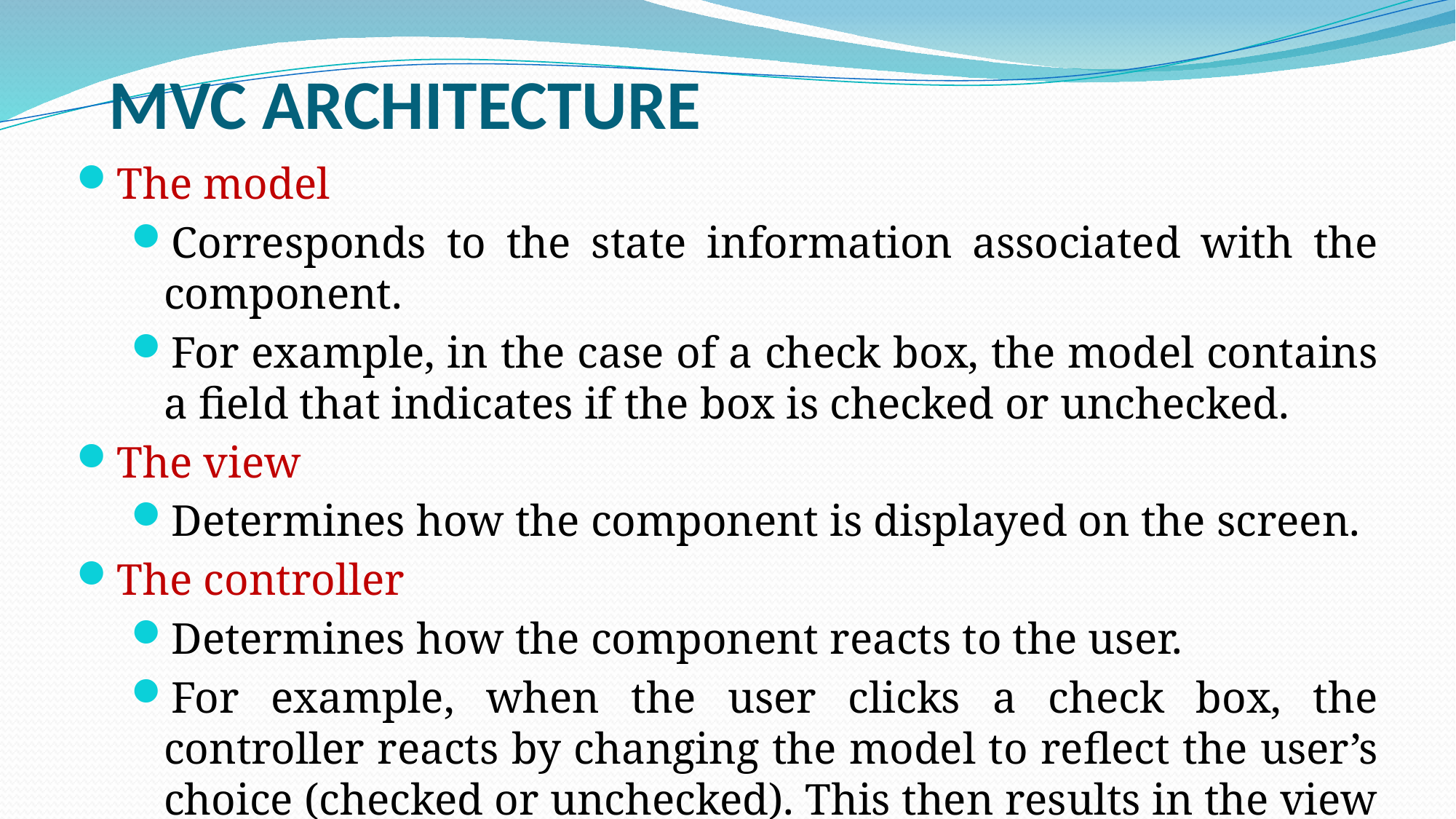

MVC ARCHITECTURE
The model
Corresponds to the state information associated with the component.
For example, in the case of a check box, the model contains a field that indicates if the box is checked or unchecked.
The view
Determines how the component is displayed on the screen.
The controller
Determines how the component reacts to the user.
For example, when the user clicks a check box, the controller reacts by changing the model to reflect the user’s choice (checked or unchecked). This then results in the view being updated.